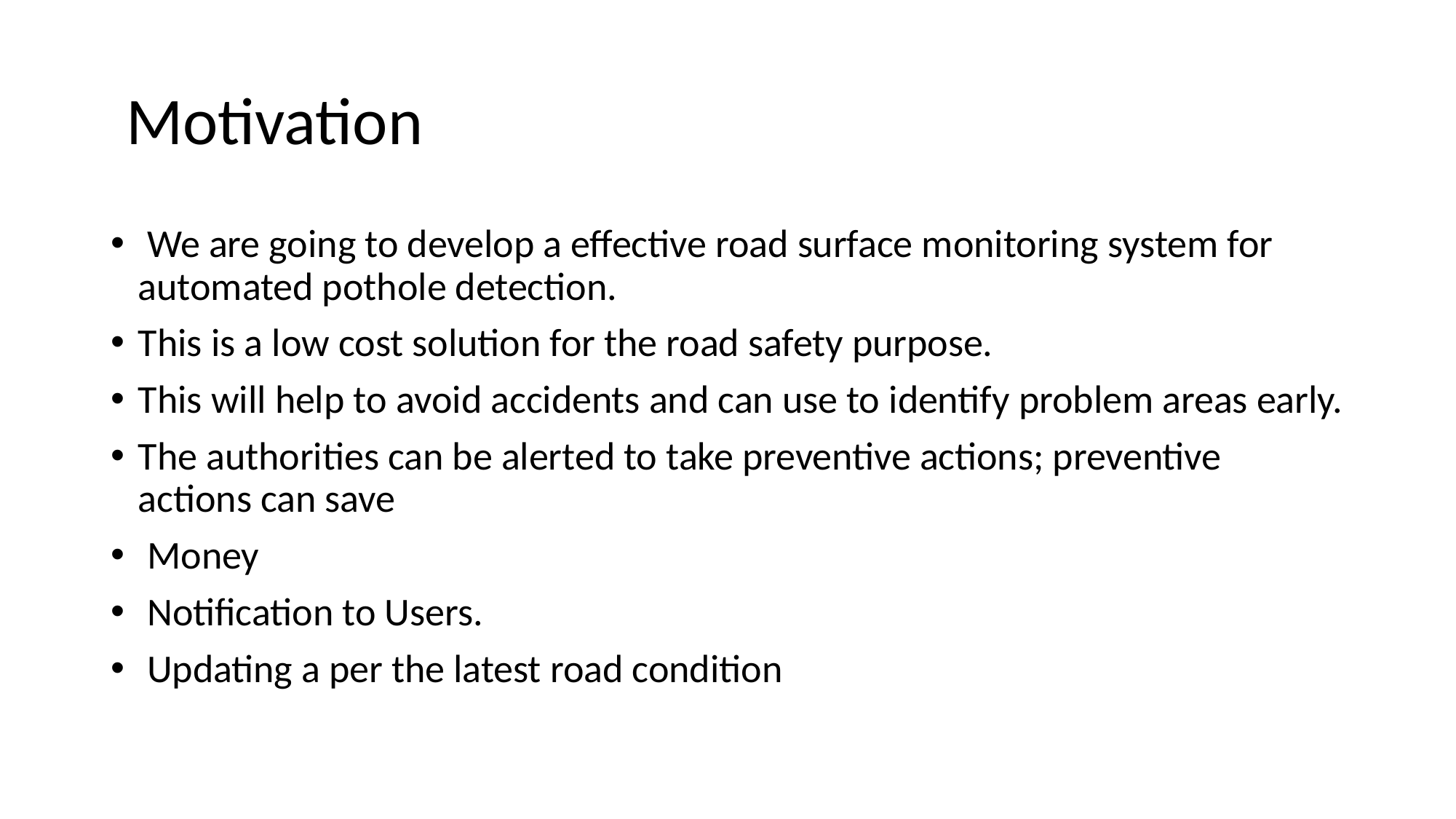

# Motivation
 We are going to develop a effective road surface monitoring system for automated pothole detection.
This is a low cost solution for the road safety purpose.
This will help to avoid accidents and can use to identify problem areas early.
The authorities can be alerted to take preventive actions; preventive actions can save
 Money
 Notification to Users.
 Updating a per the latest road condition